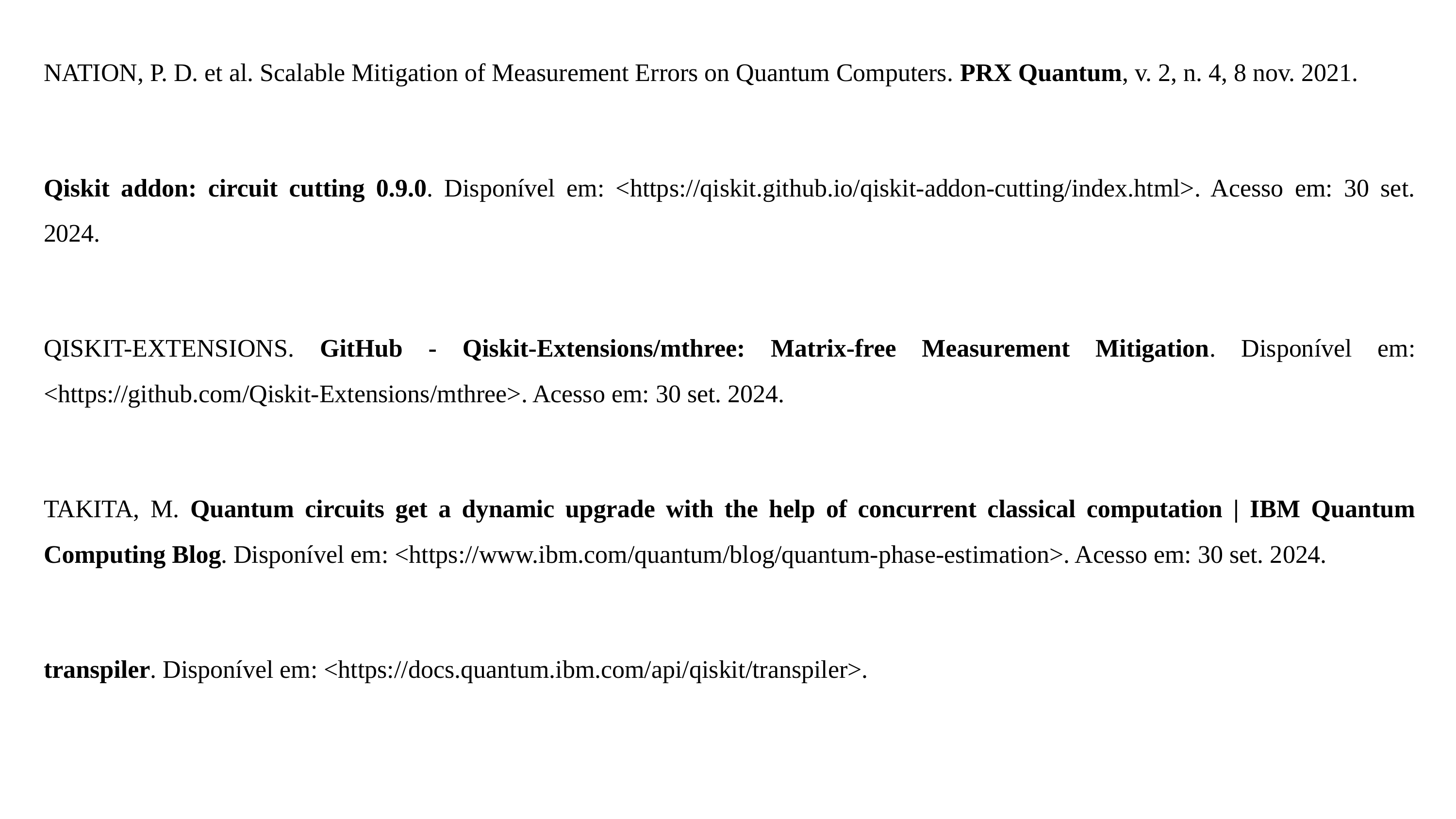

NATION, P. D. et al. Scalable Mitigation of Measurement Errors on Quantum Computers. PRX Quantum, v. 2, n. 4, 8 nov. 2021.

Qiskit addon: circuit cutting 0.9.0. Disponível em: <https://qiskit.github.io/qiskit-addon-cutting/index.html>. Acesso em: 30 set. 2024.

QISKIT-EXTENSIONS. GitHub - Qiskit-Extensions/mthree: Matrix-free Measurement Mitigation. Disponível em: <https://github.com/Qiskit-Extensions/mthree>. Acesso em: 30 set. 2024.

TAKITA, M. Quantum circuits get a dynamic upgrade with the help of concurrent classical computation | IBM Quantum Computing Blog. Disponível em: <https://www.ibm.com/quantum/blog/quantum-phase-estimation>. Acesso em: 30 set. 2024.

transpiler. Disponível em: <https://docs.quantum.ibm.com/api/qiskit/transpiler>.